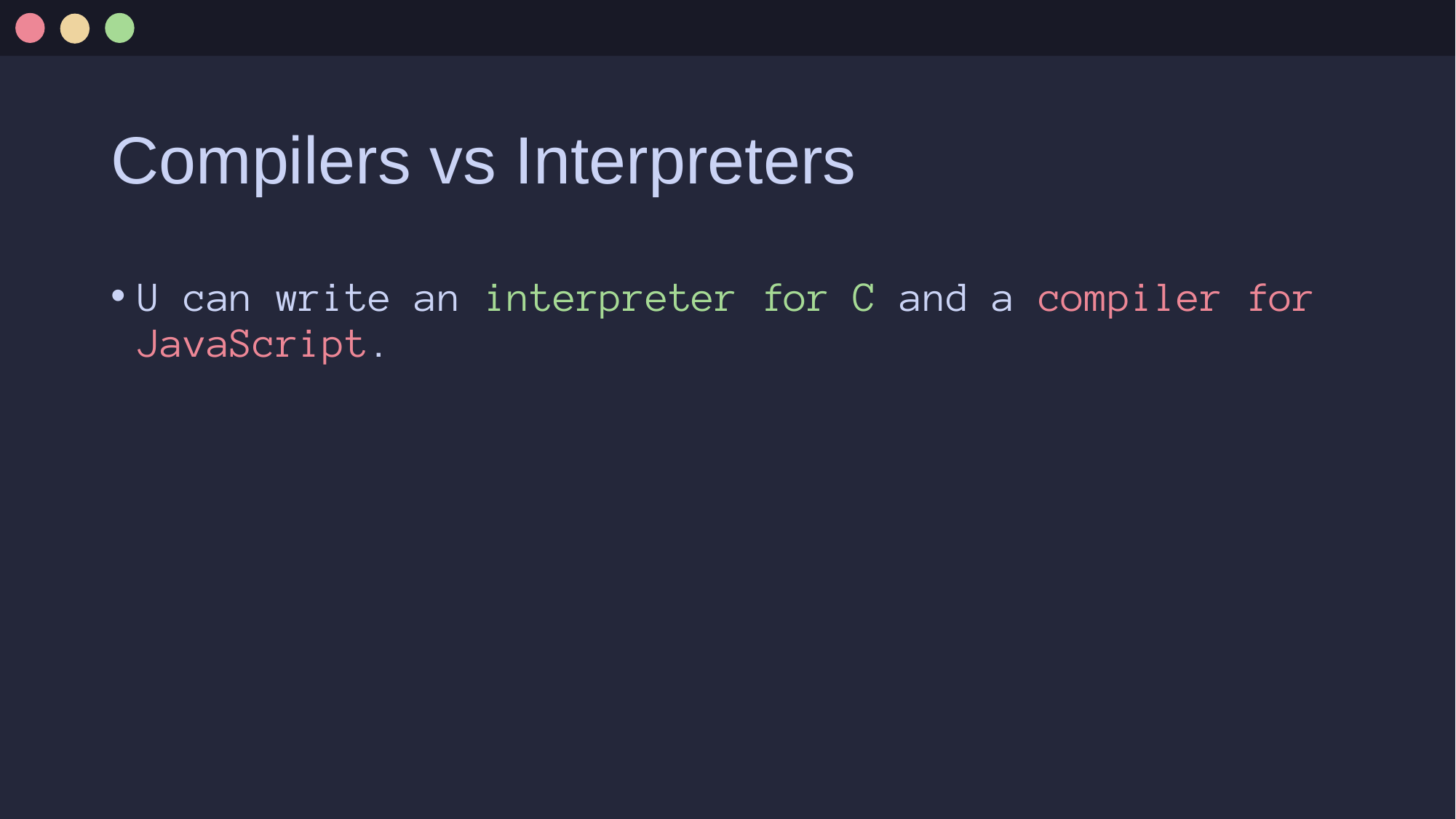

# Compilers vs Interpreters
U can write an interpreter for C and a compiler for JavaScript.